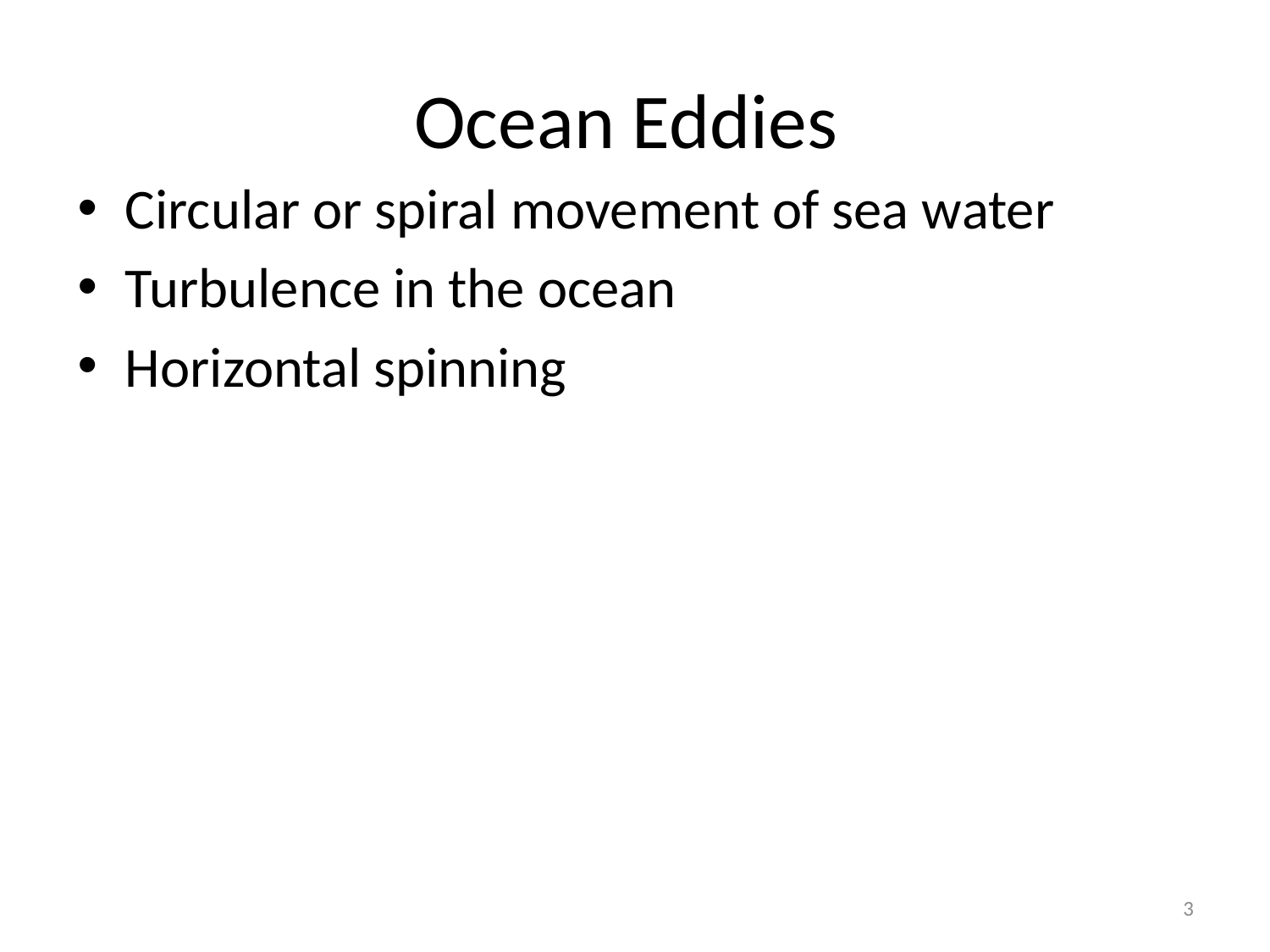

# Ocean Eddies
Circular or spiral movement of sea water
Turbulence in the ocean
Horizontal spinning

3